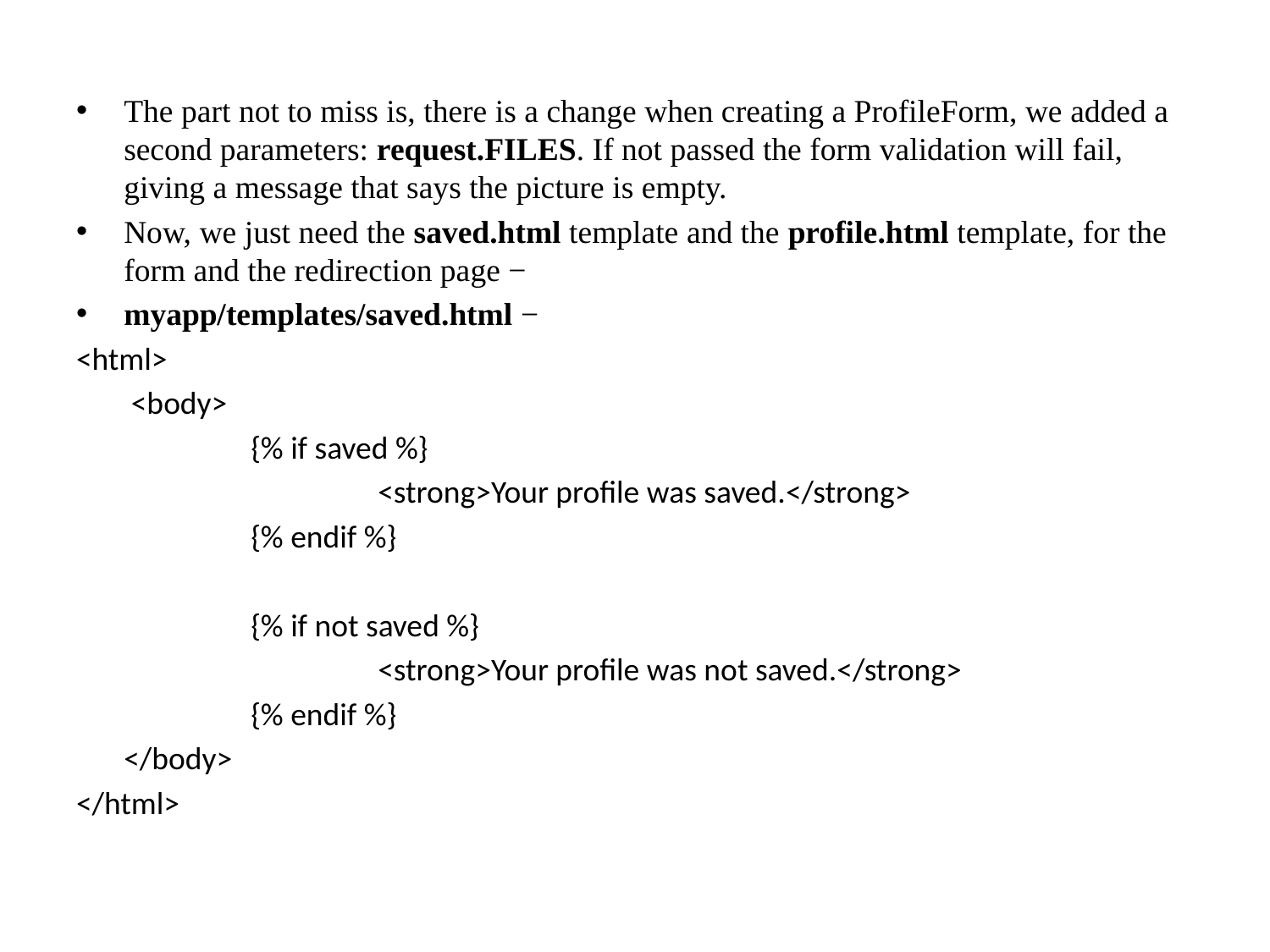

The part not to miss is, there is a change when creating a ProfileForm, we added a second parameters: request.FILES. If not passed the form validation will fail, giving a message that says the picture is empty.
Now, we just need the saved.html template and the profile.html template, for the form and the redirection page −
myapp/templates/saved.html −
<html>
	 <body>
		{% if saved %}
		 	<strong>Your profile was saved.</strong>
		{% endif %}

		{% if not saved %}
			<strong>Your profile was not saved.</strong>
		{% endif %}
	</body>
</html>